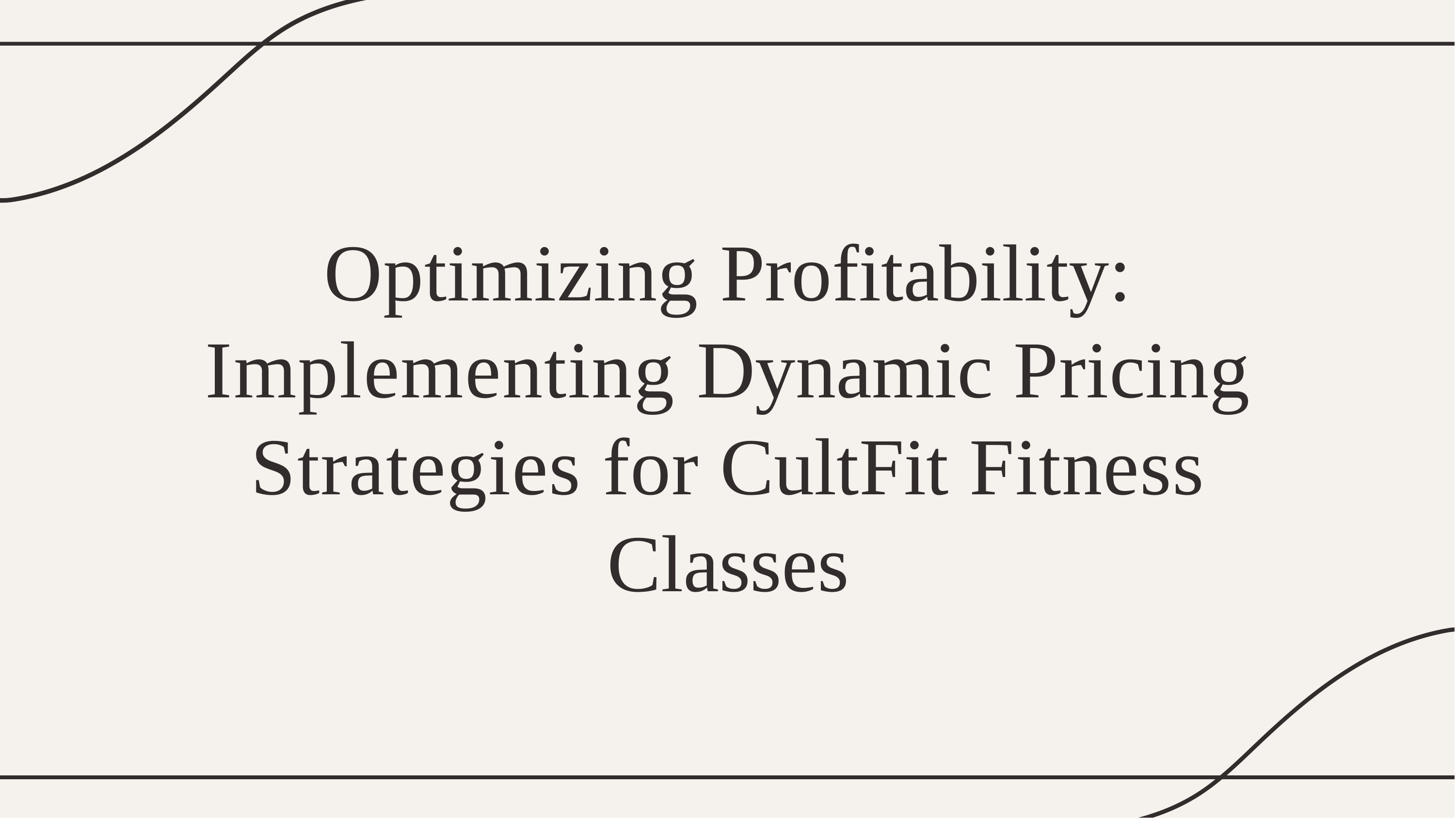

# Optimizing Profitability: Implementing Dynamic Pricing Strategies for CultFit Fitness Classes